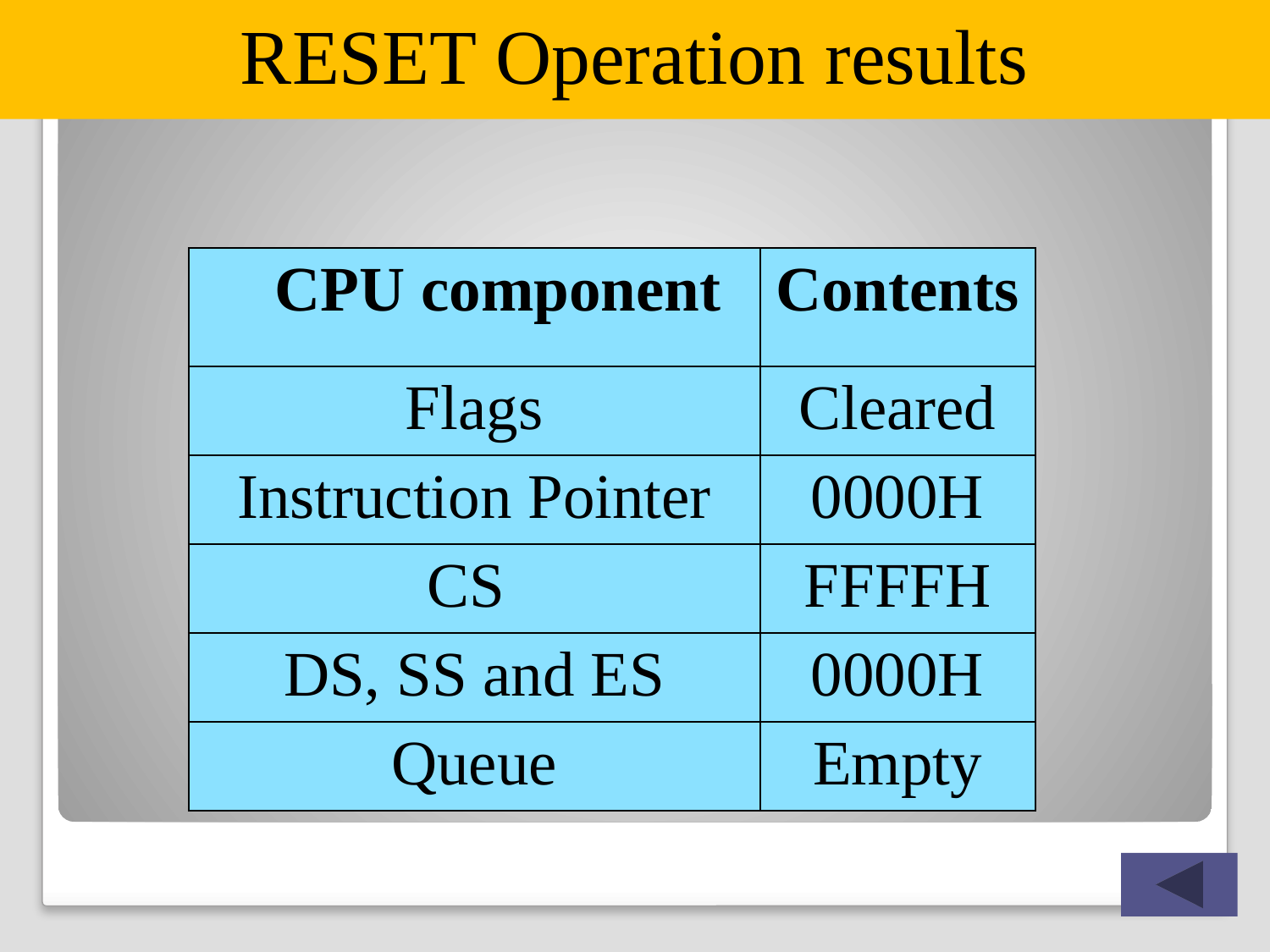

RESET Operation results
| CPU component | Contents |
| --- | --- |
| Flags | Cleared |
| Instruction Pointer | 0000H |
| CS | FFFFH |
| DS, SS and ES | 0000H |
| Queue | Empty |